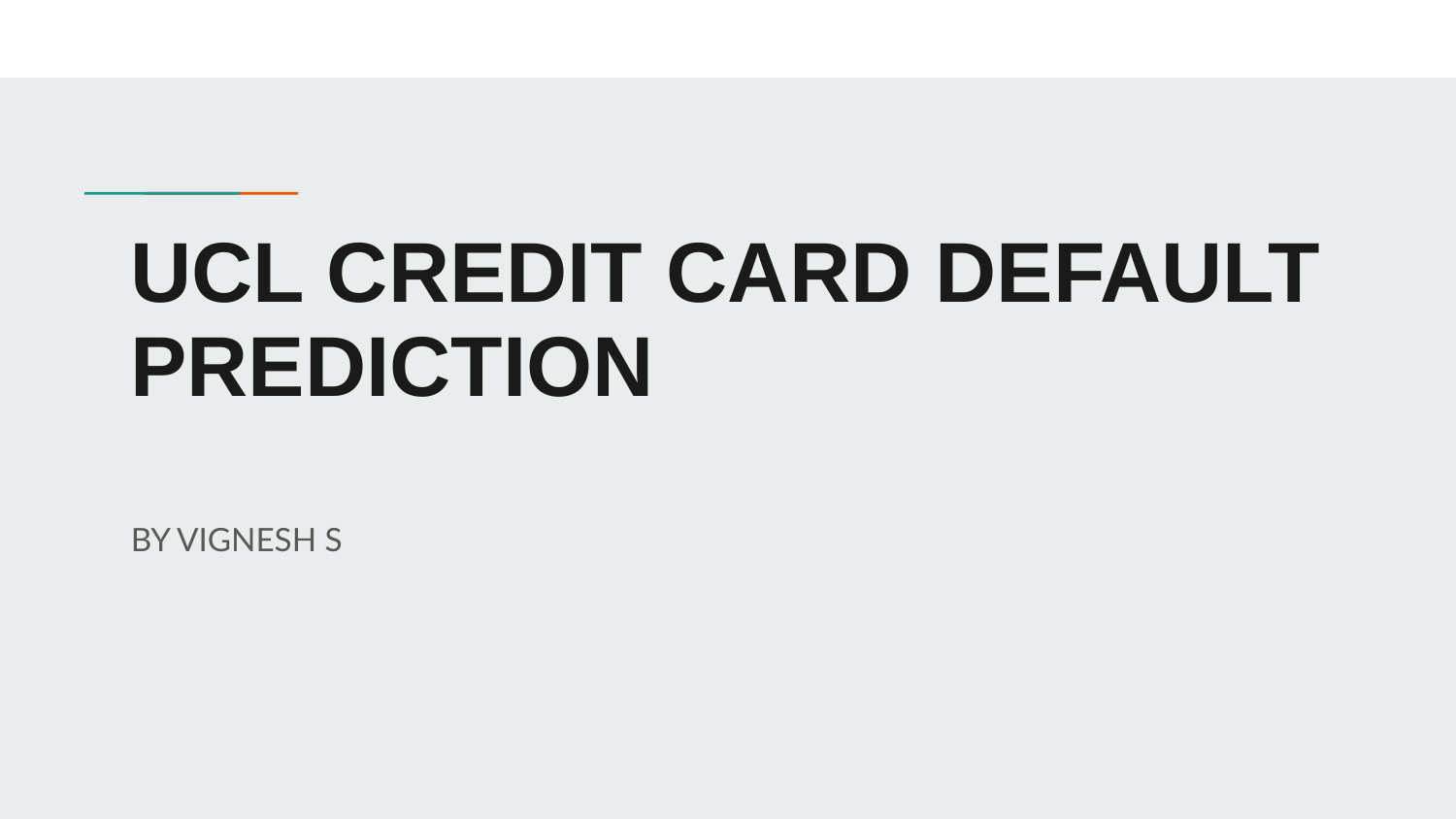

# UCL CREDIT CARD DEFAULT PREDICTION
BY VIGNESH S